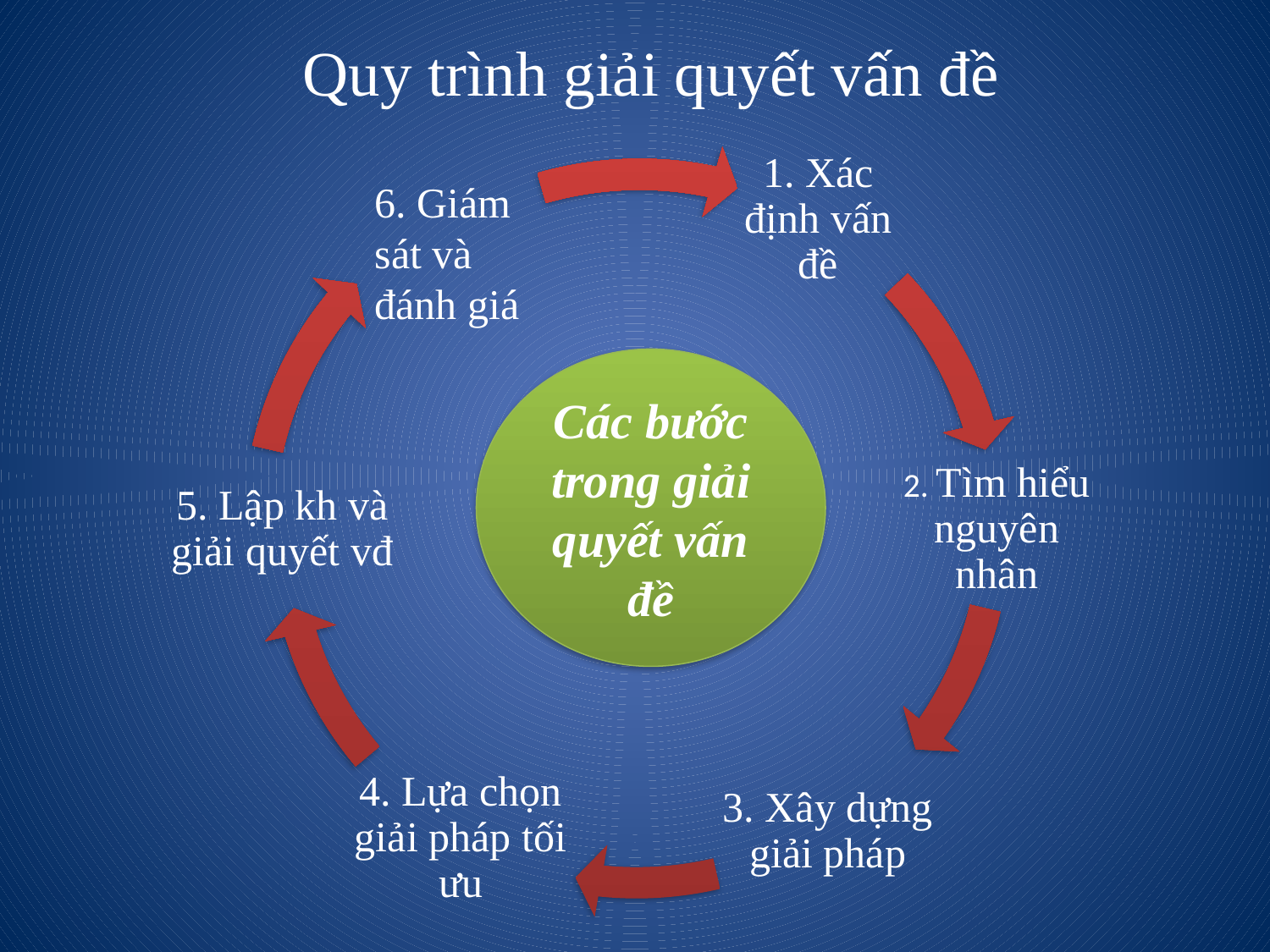

# Quy trình giải quyết vấn đề
1. Xác định vấn đề
2. Tìm hiểu nguyên nhân
3. Xây dựng giải pháp
4. Lựa chọn giải pháp tối ưu
5. Lập kh và giải quyết vđ

6. Giám sát và đánh giá
Các bước trong giải quyết vấn đề